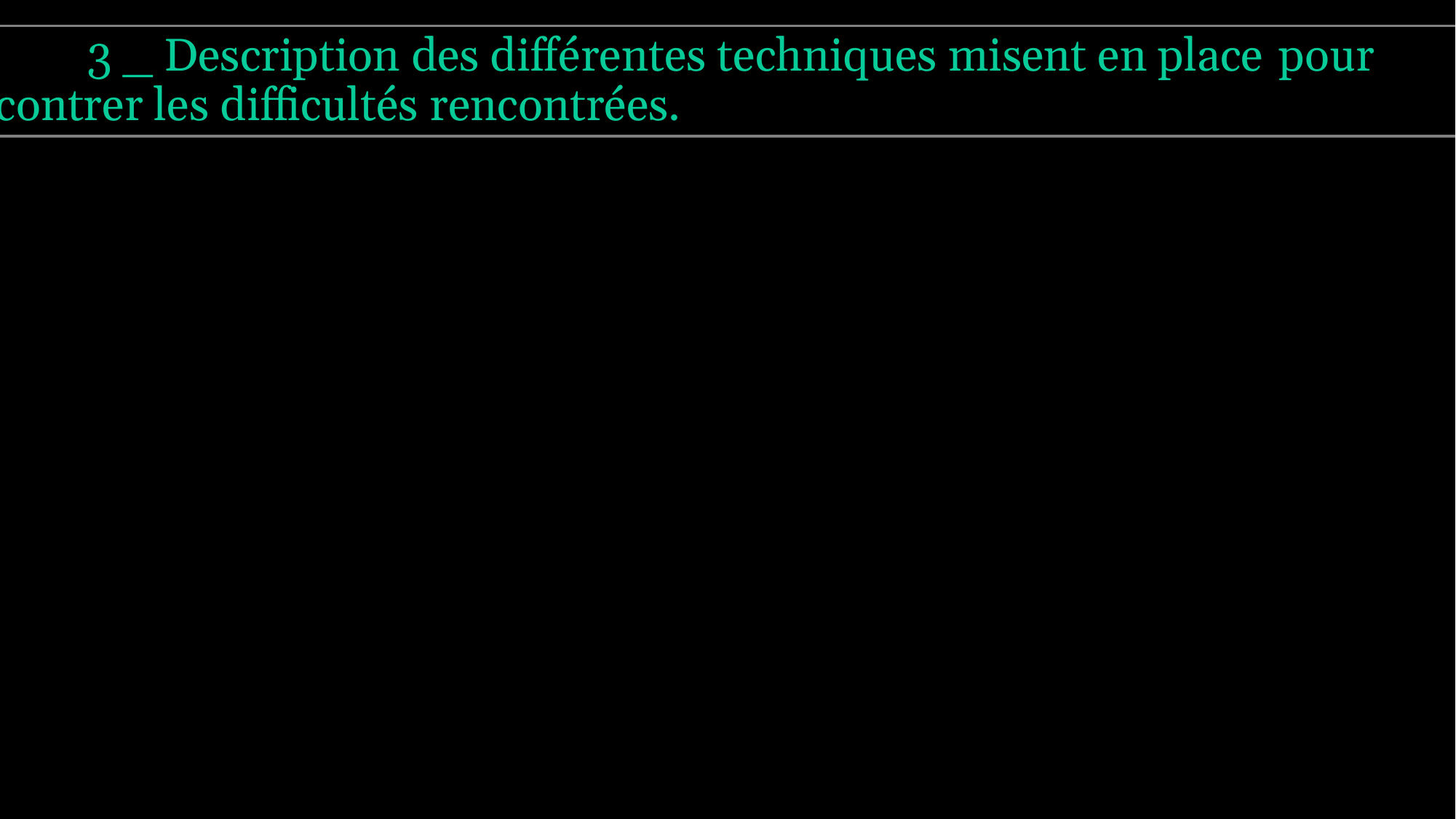

# 3 _ Description des différentes techniques misent en place 	pour contrer les difficultés rencontrées.